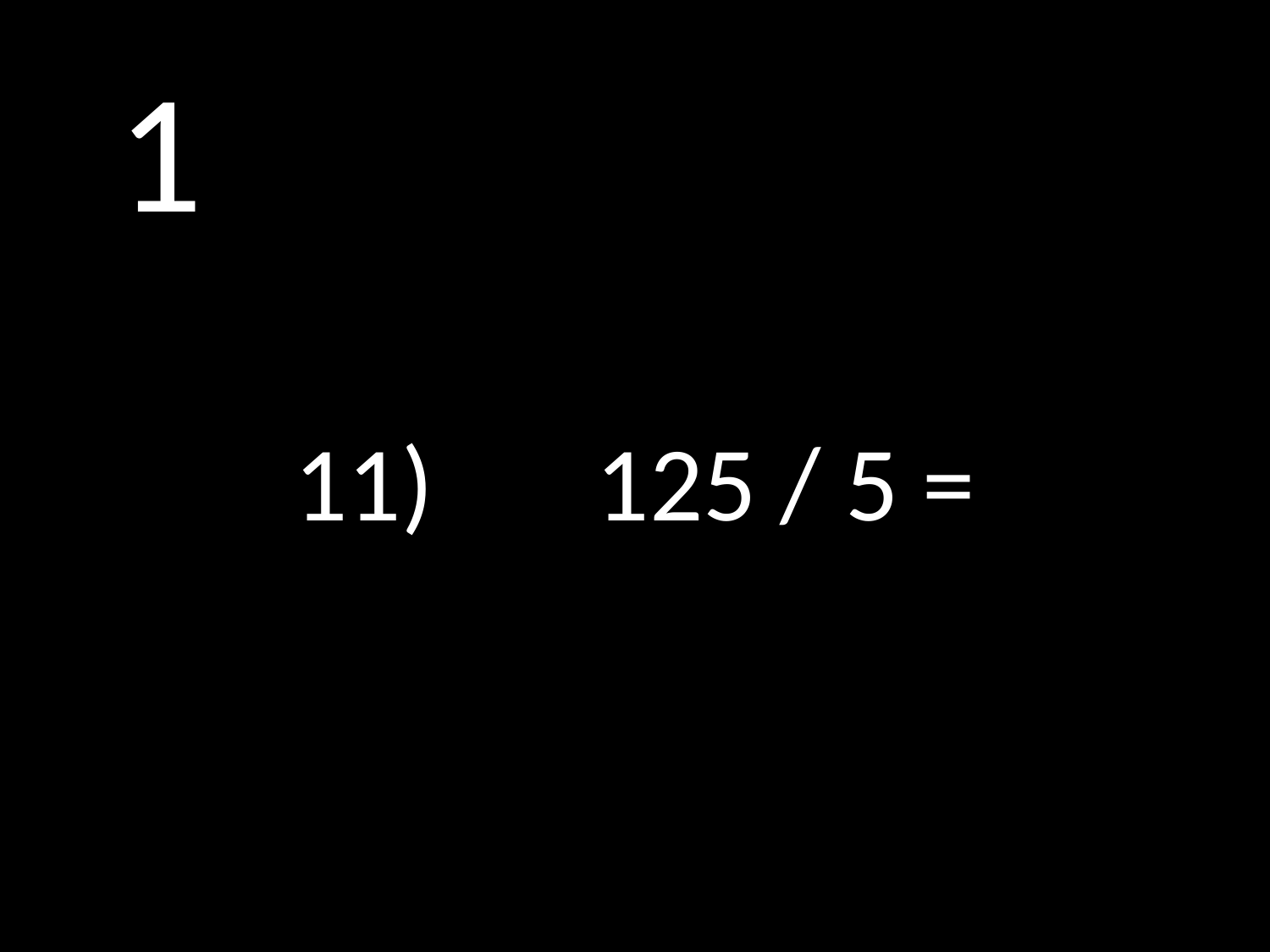

# 1
11)		125 / 5 =